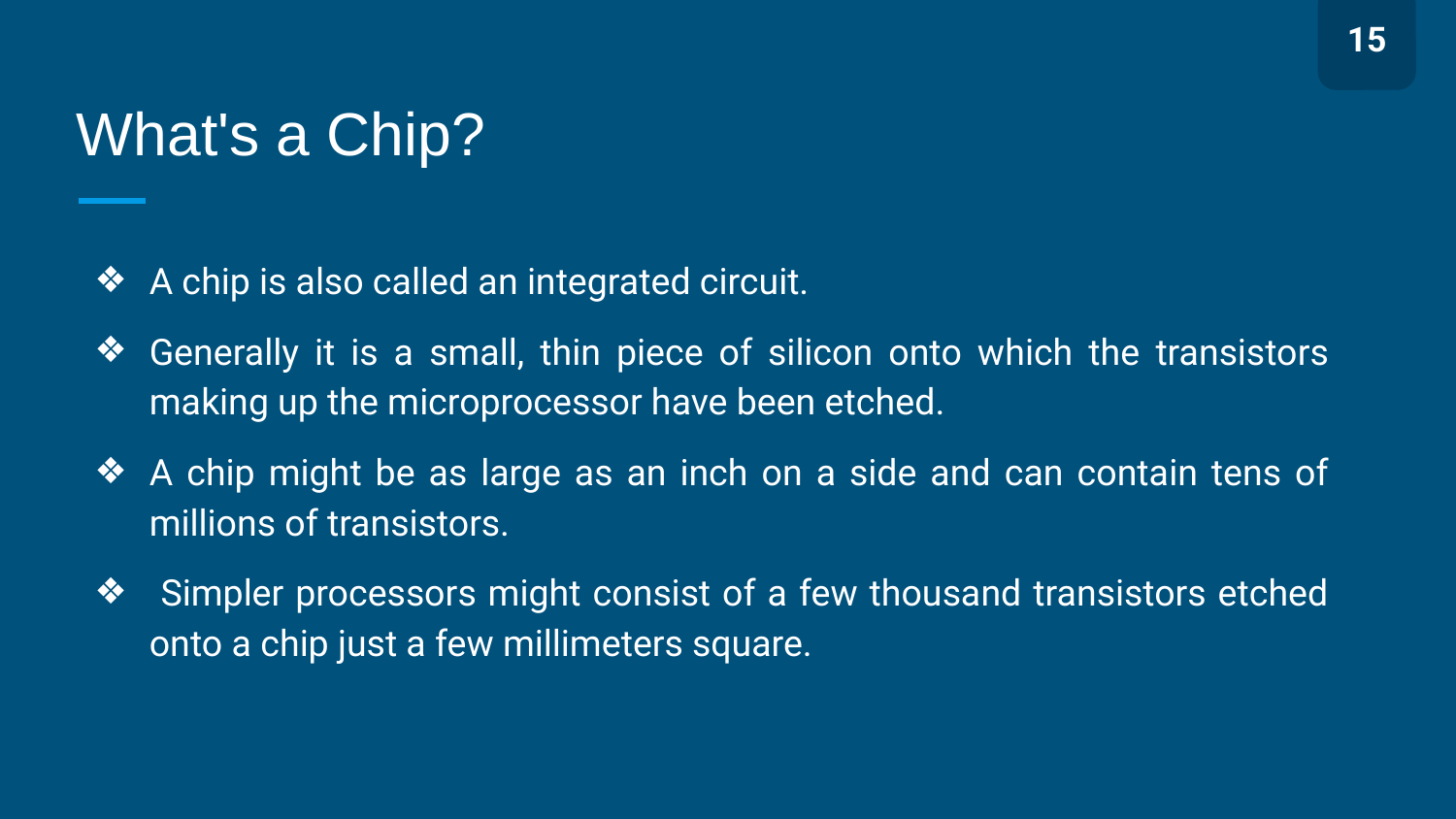

15
# What's a Chip?
A chip is also called an integrated circuit.
Generally it is a small, thin piece of silicon onto which the transistors making up the microprocessor have been etched.
A chip might be as large as an inch on a side and can contain tens of millions of transistors.
 Simpler processors might consist of a few thousand transistors etched onto a chip just a few millimeters square.